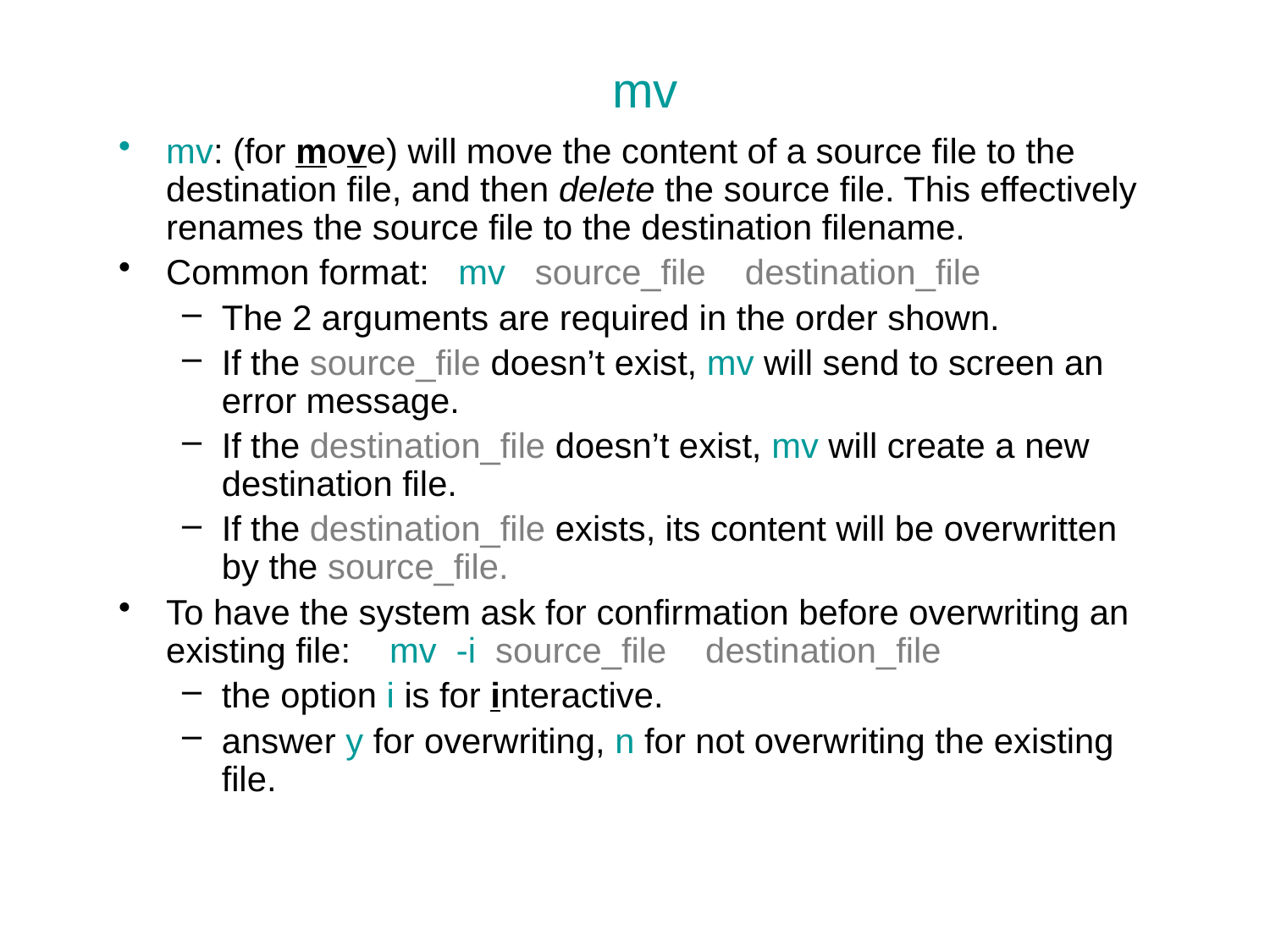

# mv
mv: (for move) will move the content of a source file to the destination file, and then delete the source file. This effectively renames the source file to the destination filename.
Common format:   mv   source_file    destination_file
The 2 arguments are required in the order shown.
If the source_file doesn’t exist, mv will send to screen an error message.
If the destination_file doesn’t exist, mv will create a new  destination file.
If the destination_file exists, its content will be overwritten by the source_file.
To have the system ask for confirmation before overwriting an existing file:    mv  -i  source_file    destination_file
the option i is for interactive.
answer y for overwriting, n for not overwriting the existing file.